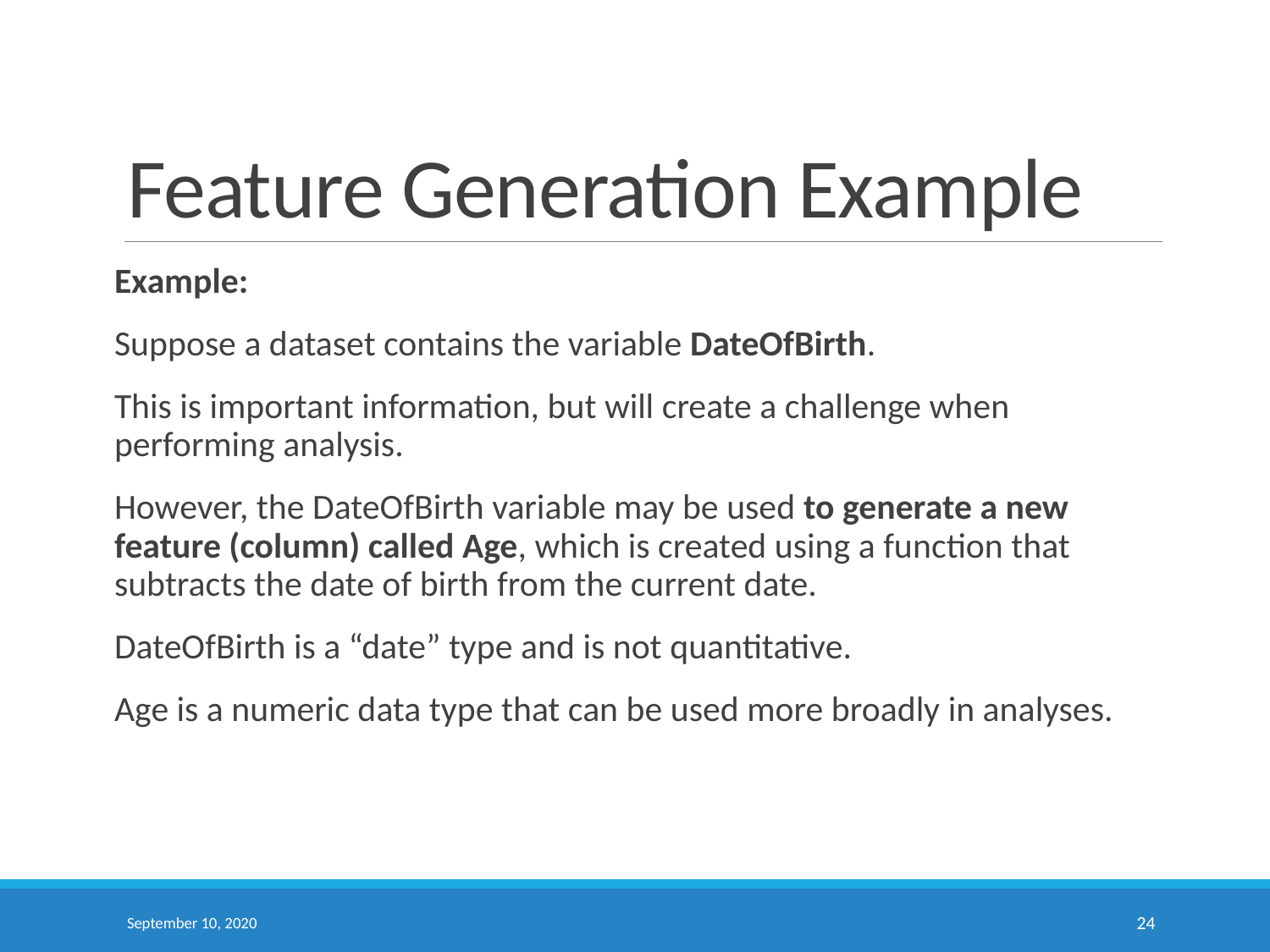

# Feature Generation Example
Example:
Suppose a dataset contains the variable DateOfBirth.
This is important information, but will create a challenge when performing analysis.
However, the DateOfBirth variable may be used to generate a new feature (column) called Age, which is created using a function that subtracts the date of birth from the current date.
DateOfBirth is a “date” type and is not quantitative.
Age is a numeric data type that can be used more broadly in analyses.
September 10, 2020
24